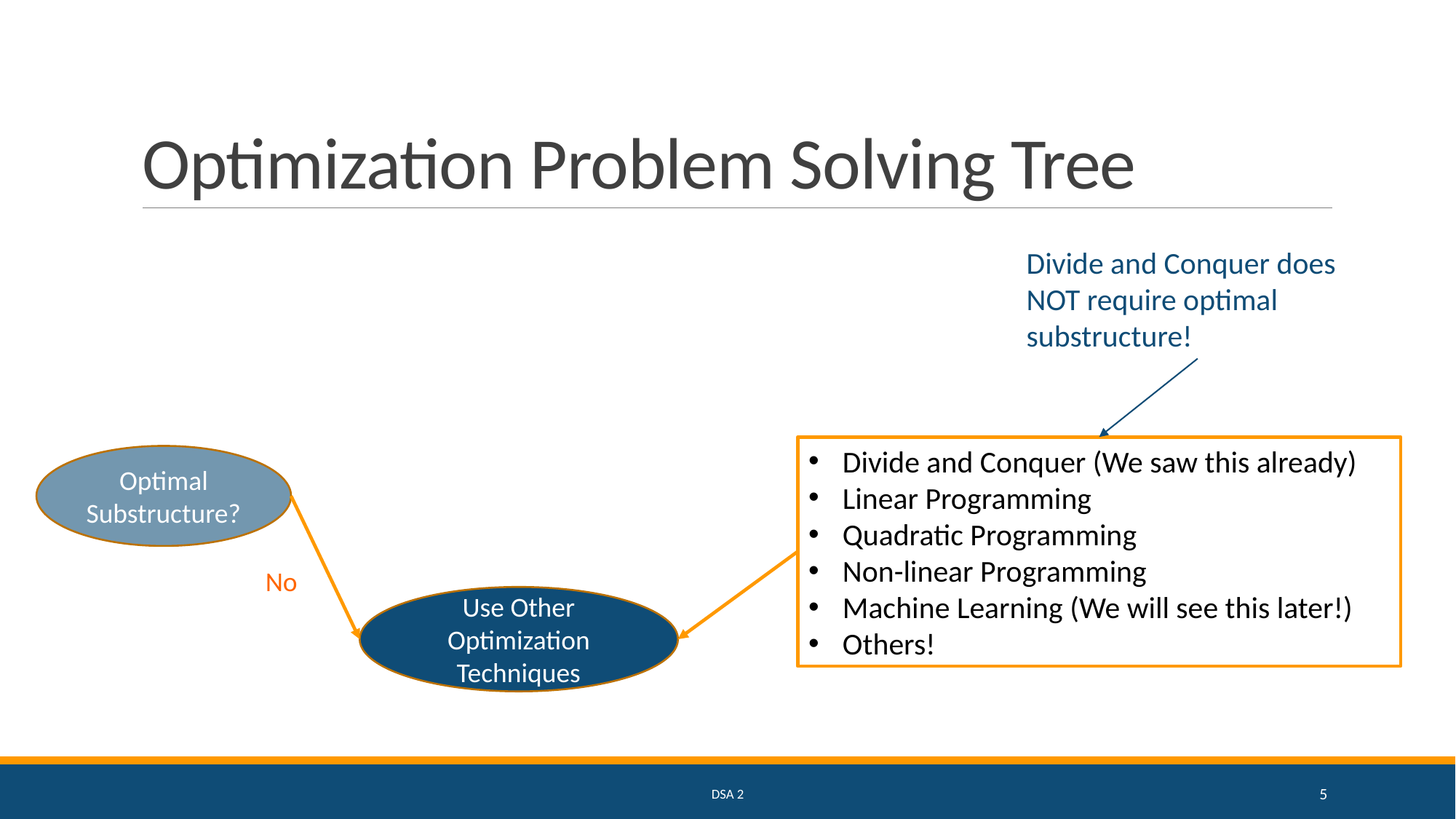

# Optimization Problem Solving Tree
Divide and Conquer does NOT require optimal substructure!
Divide and Conquer (We saw this already)
Linear Programming
Quadratic Programming
Non-linear Programming
Machine Learning (We will see this later!)
Others!
Optimal Substructure?
No
Use Other Optimization Techniques
DSA 2
5